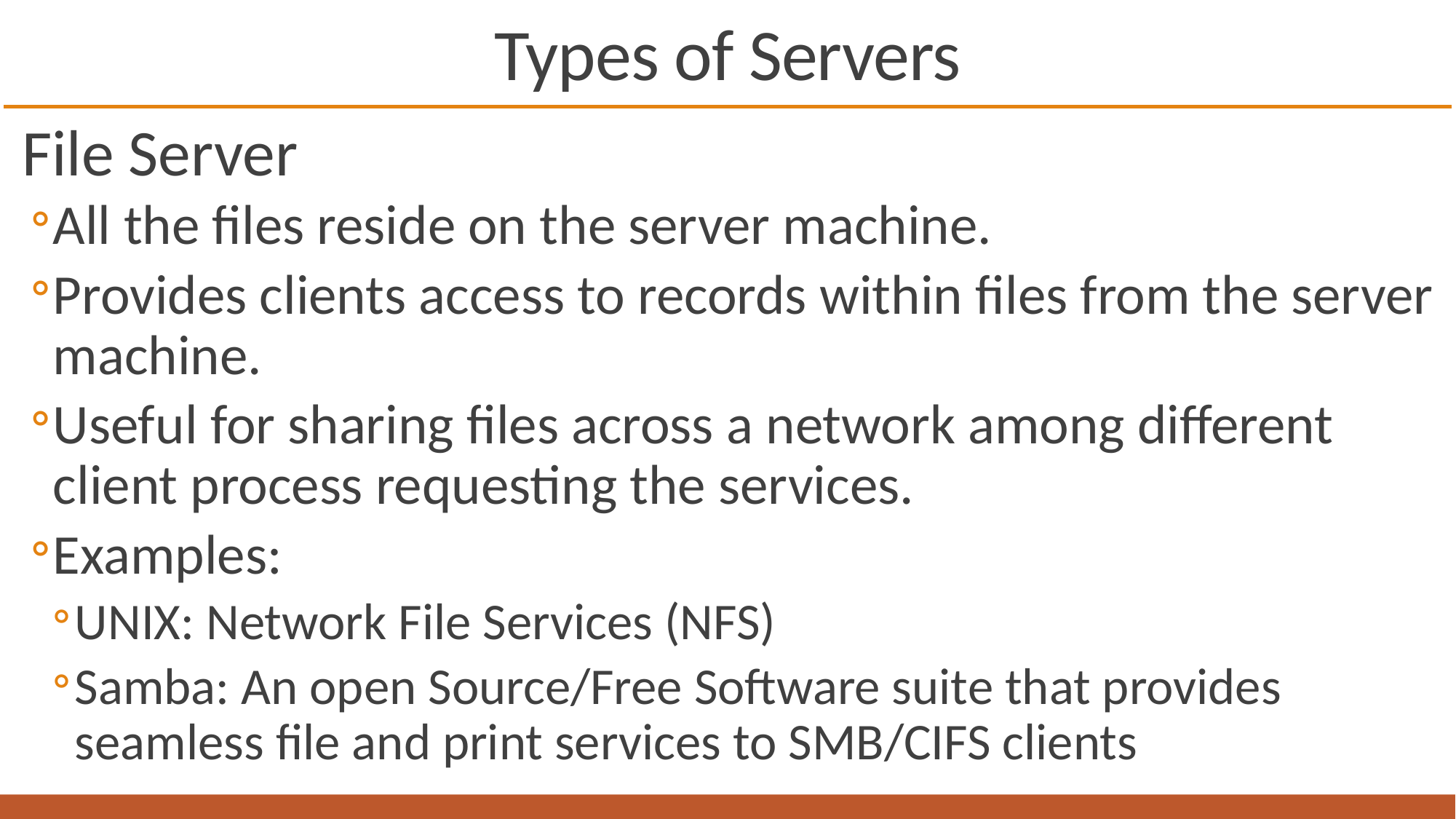

# Types of Servers
File Server
All the files reside on the server machine.
Provides clients access to records within files from the server machine.
Useful for sharing files across a network among different client process requesting the services.
Examples:
UNIX: Network File Services (NFS)
Samba: An open Source/Free Software suite that provides seamless file and print services to SMB/CIFS clients